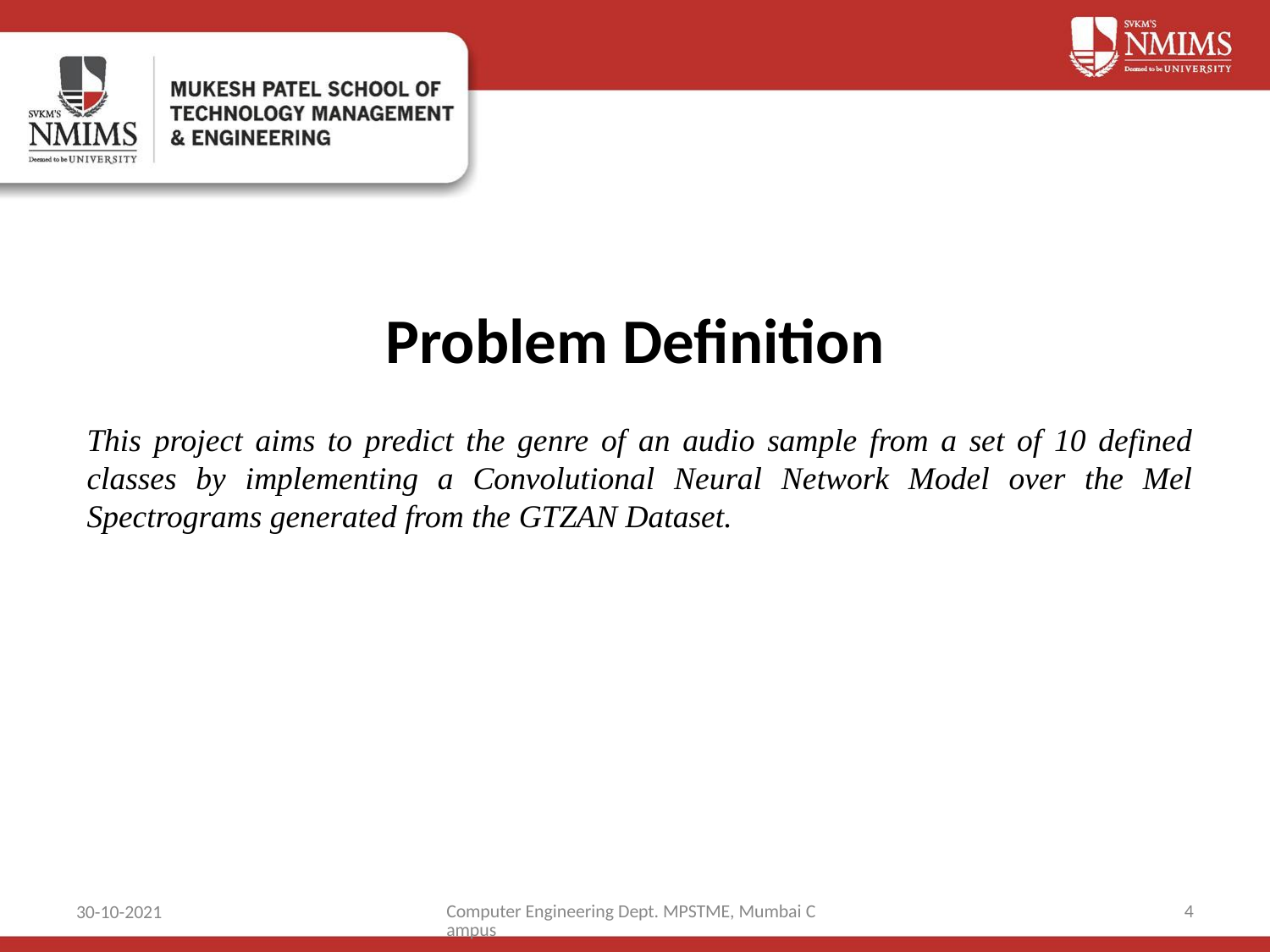

# Problem Definition
This project aims to predict the genre of an audio sample from a set of 10 defined classes by implementing a Convolutional Neural Network Model over the Mel Spectrograms generated from the GTZAN Dataset.

Computer Engineering Dept. MPSTME, Mumbai Campus
4
30-10-2021